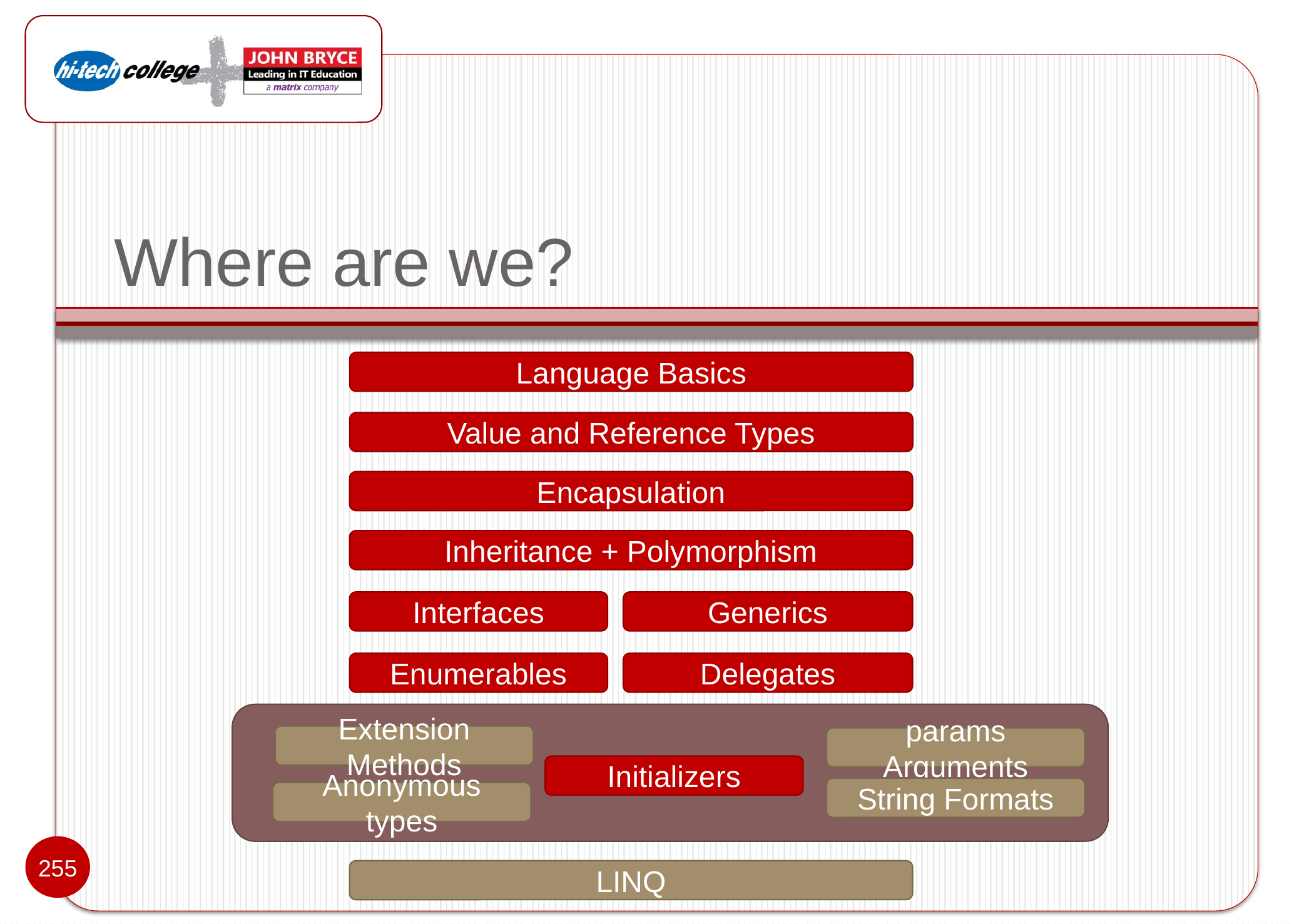

# Where are we?
Language Basics
Value and Reference Types
Encapsulation
Inheritance + Polymorphism
Interfaces
Generics
Enumerables
Delegates

Extension Methods
params Arguments
Initializers
String Formats
Anonymous types
255
LINQ